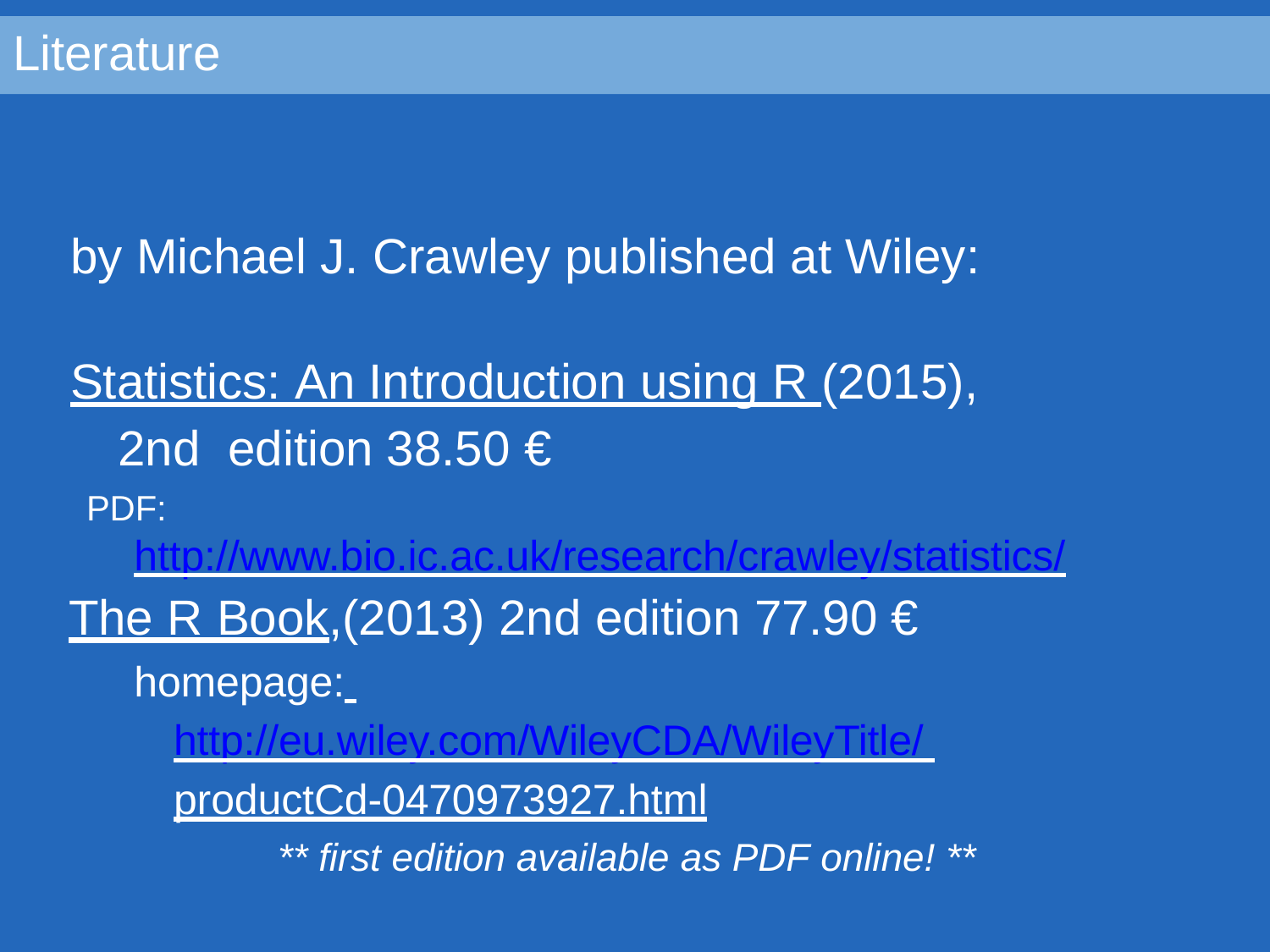

# Literature
by Michael J. Crawley published at Wiley:

Statistics: An Introduction using R (2015), 2nd  edition 38.50 €
PDF: http://www.bio.ic.ac.uk/research/crawley/statistics/
The R Book,(2013) 2nd edition 77.90 €
homepage: http://eu.wiley.com/WileyCDA/WileyTitle/  productCd-0470973927.html
** first edition available as PDF online! **